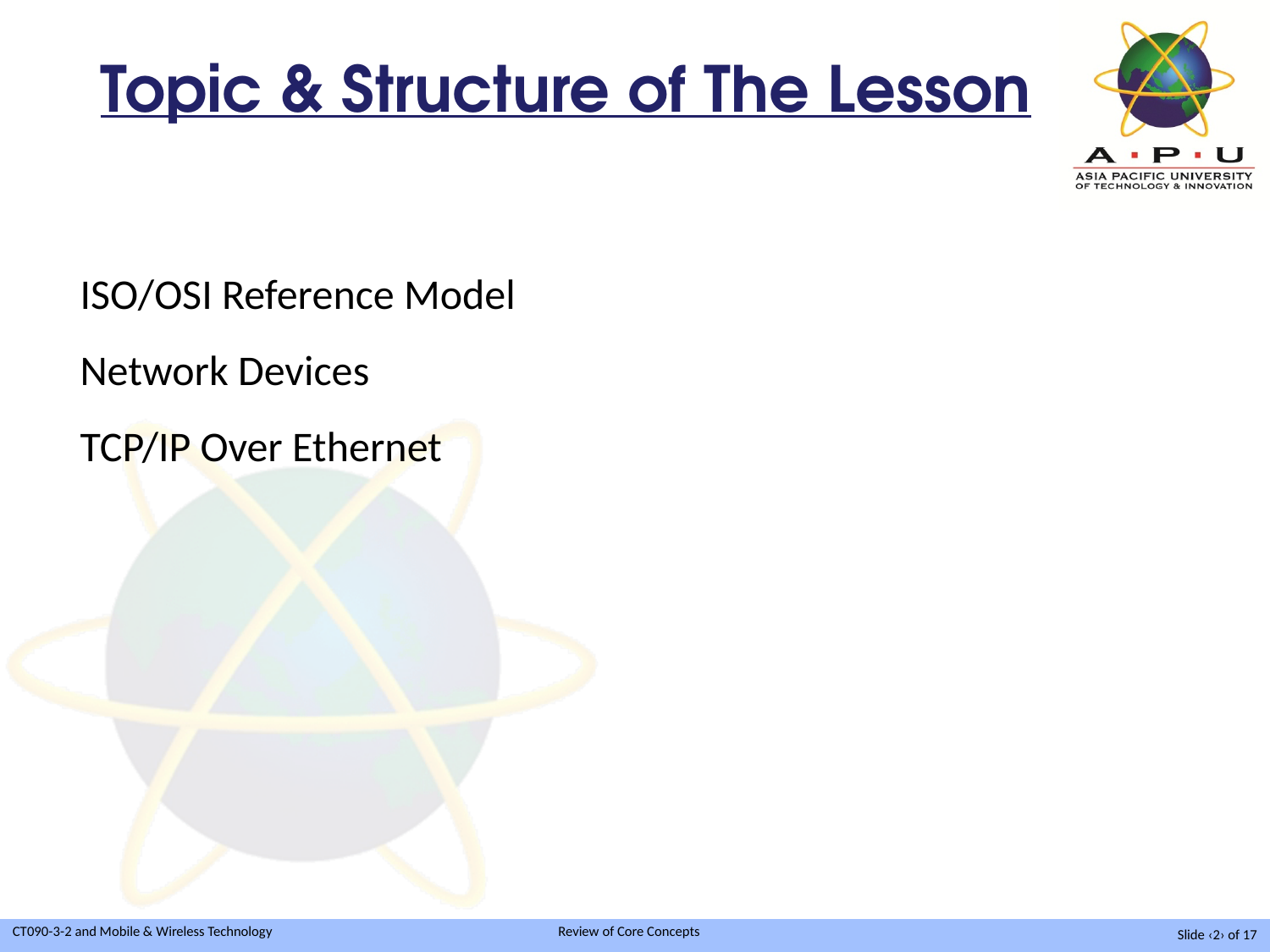

# Topic & Structure of The Lesson
ISO/OSI Reference Model
Network Devices
TCP/IP Over Ethernet
Slide ‹2› of 17